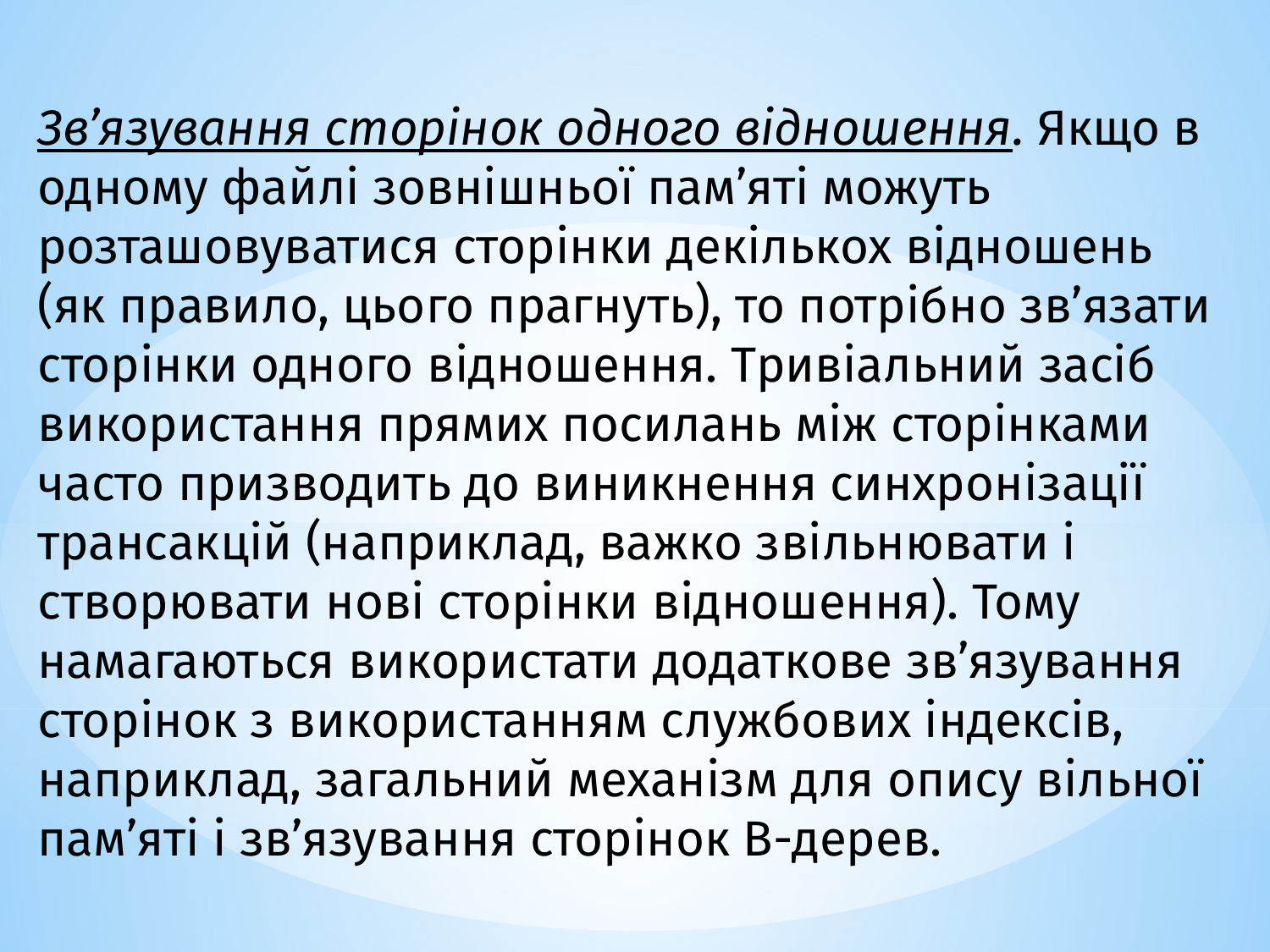

Зв’язування сторінок одного відношення. Якщо в одному файлі зовнішньої пам’яті можуть розташовуватися сторінки декількох відношень (як правило, цього прагнуть), то потрібно зв’язати сторінки одного відношення. Тривіальний засіб використання прямих посилань між сторінками часто призводить до виникнення синхронізації трансакцій (наприклад, важко звільнювати і створювати нові сторінки відношення). Тому намагаються використати додаткове зв’язування сторінок з використанням службових індексів, наприклад, загальний механізм для опису вільної пам’яті і зв’язування сторінок В-дерев.